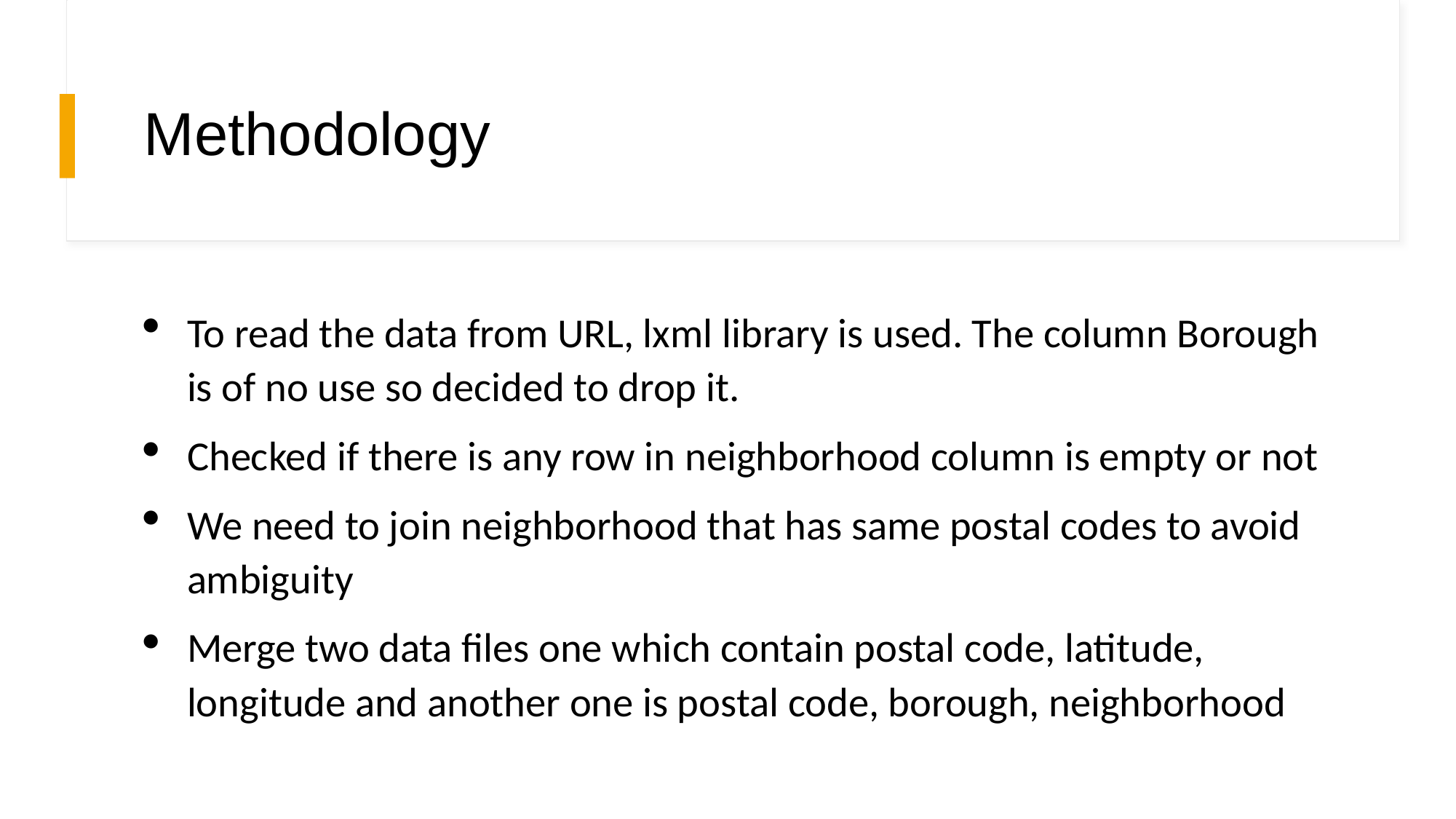

# Methodology
To read the data from URL, lxml library is used. The column Borough is of no use so decided to drop it.
Checked if there is any row in neighborhood column is empty or not
We need to join neighborhood that has same postal codes to avoid ambiguity
Merge two data files one which contain postal code, latitude, longitude and another one is postal code, borough, neighborhood